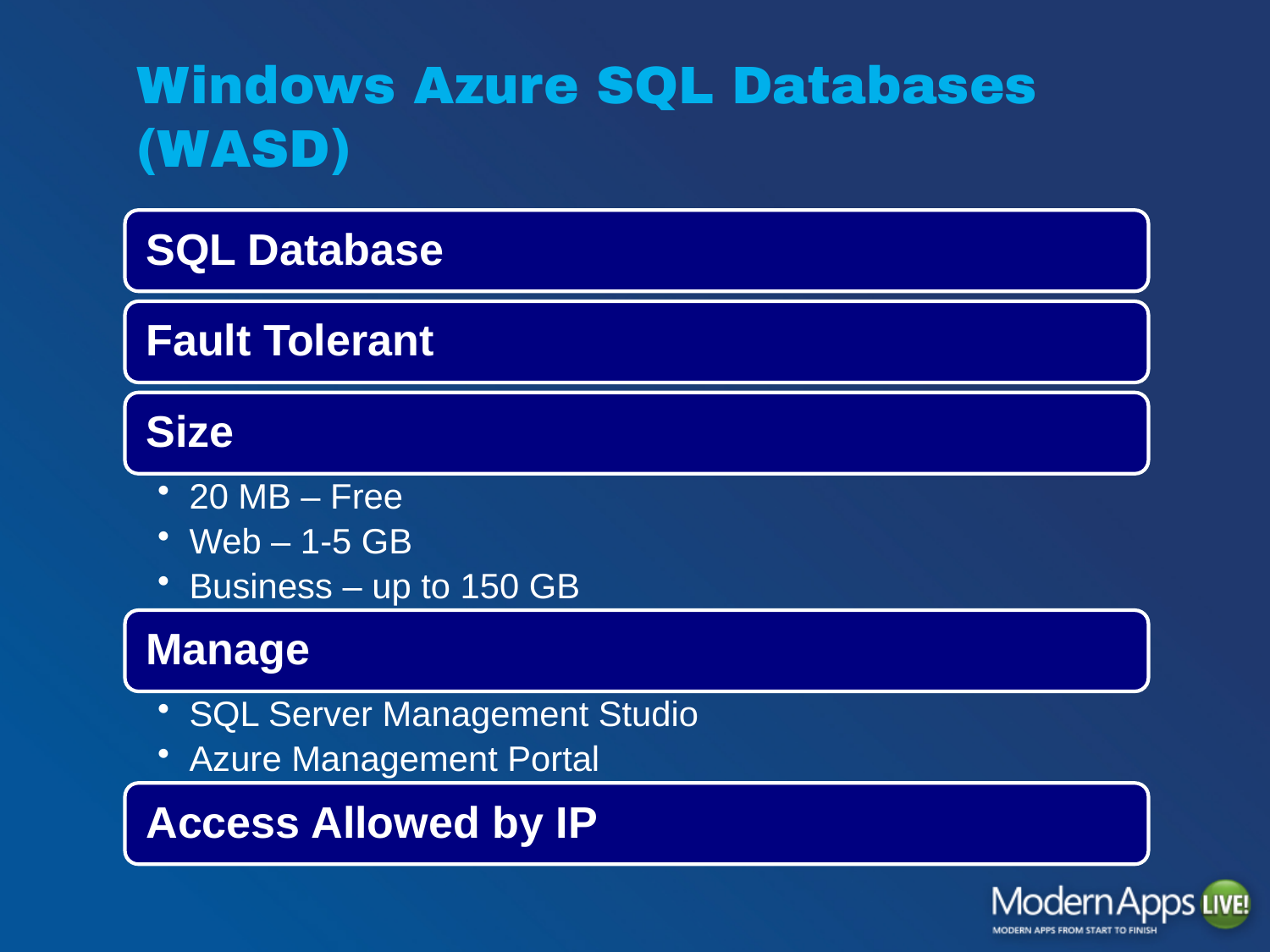

# Windows Azure SQL Databases (WASD)
SQL Database
Fault Tolerant
Size
20 MB – Free
Web – 1-5 GB
Business – up to 150 GB
Manage
SQL Server Management Studio
Azure Management Portal
Access Allowed by IP